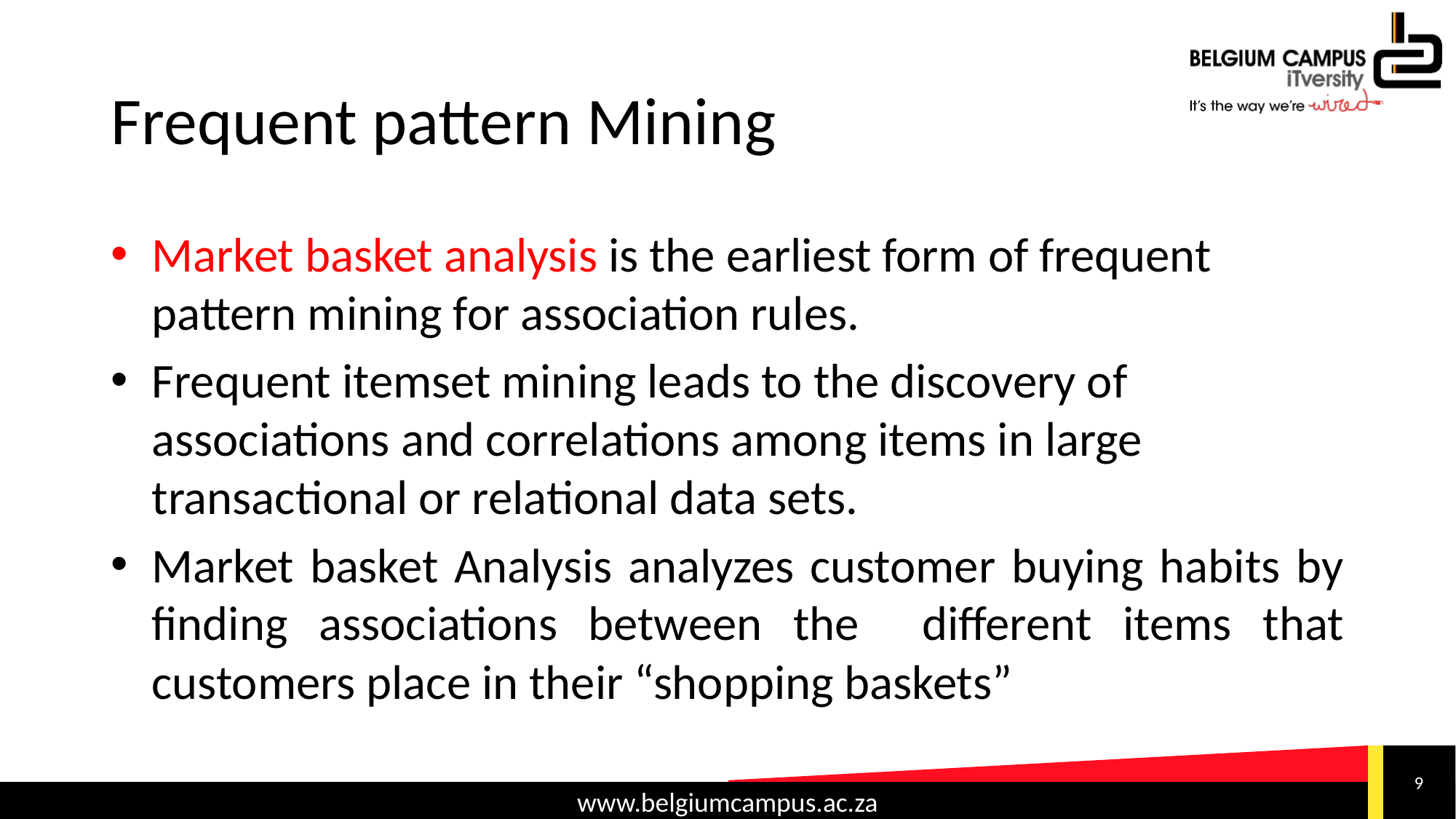

# Frequent pattern Mining
Market basket analysis is the earliest form of frequent pattern mining for association rules.
Frequent itemset mining leads to the discovery of associations and correlations among items in large transactional or relational data sets.
Market basket Analysis analyzes customer buying habits by finding associations between the  different items that customers place in their “shopping baskets”